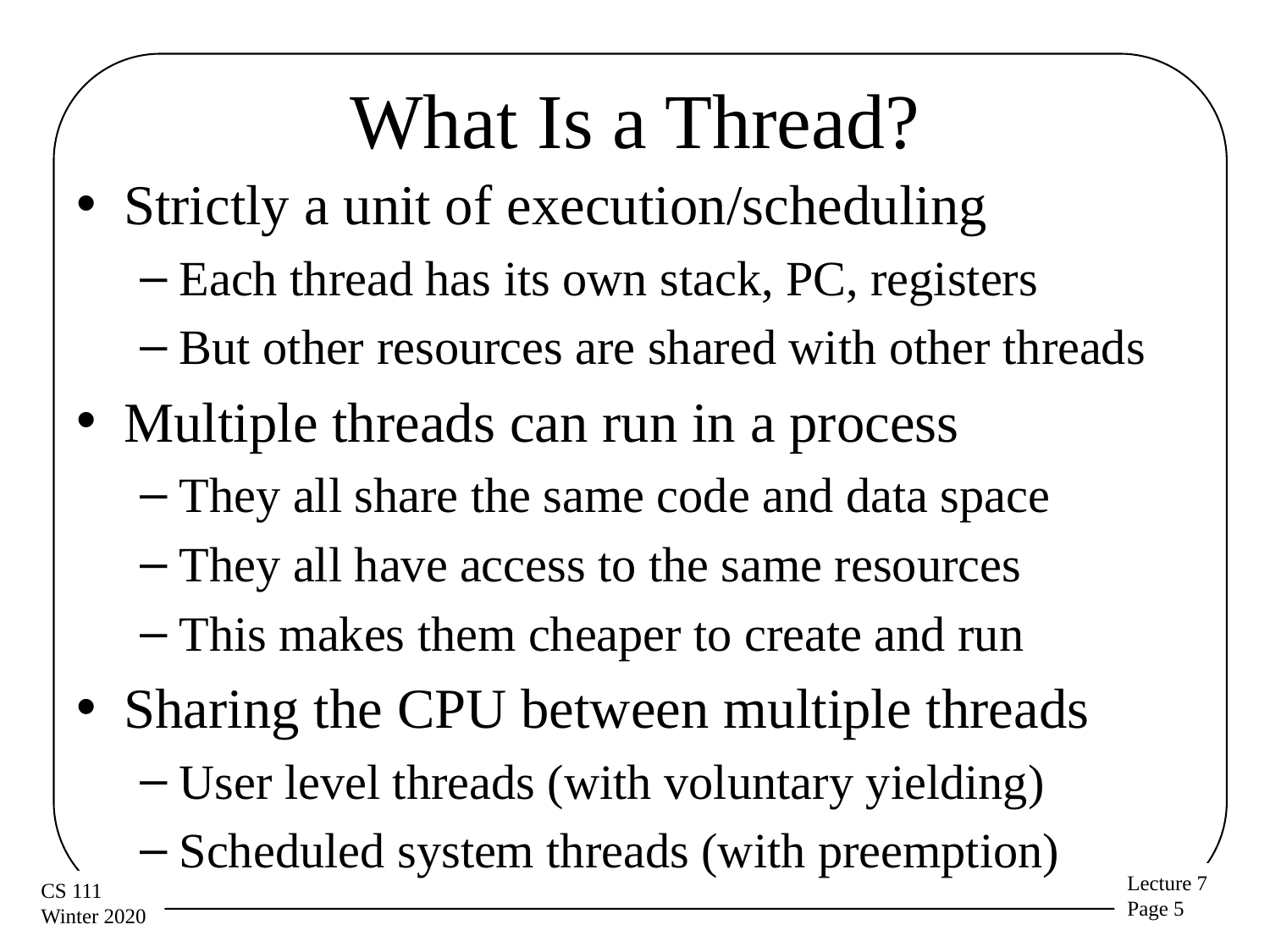

# What Is a Thread?
Strictly a unit of execution/scheduling
Each thread has its own stack, PC, registers
But other resources are shared with other threads
Multiple threads can run in a process
They all share the same code and data space
They all have access to the same resources
This makes them cheaper to create and run
Sharing the CPU between multiple threads
User level threads (with voluntary yielding)
Scheduled system threads (with preemption)